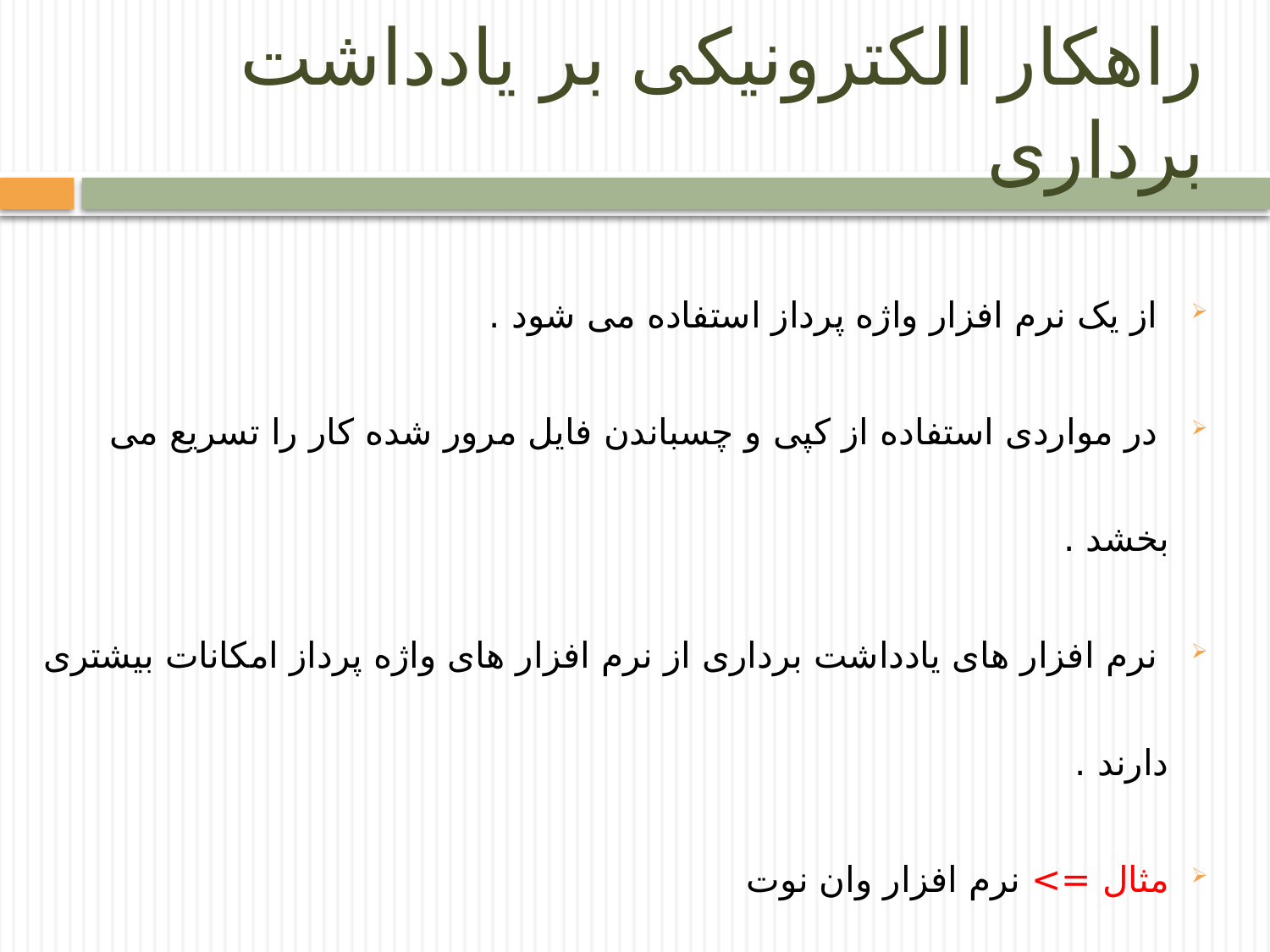

# راهکار الکترونیکی بر یادداشت برداری
 از یک نرم افزار واژه پرداز استفاده می شود .
 در مواردی استفاده از کپی و چسباندن فایل مرور شده کار را تسریع می بخشد .
 نرم افزار های یادداشت برداری از نرم افزار های واژه پرداز امکانات بیشتری دارند .
مثال => نرم افزار وان نوت